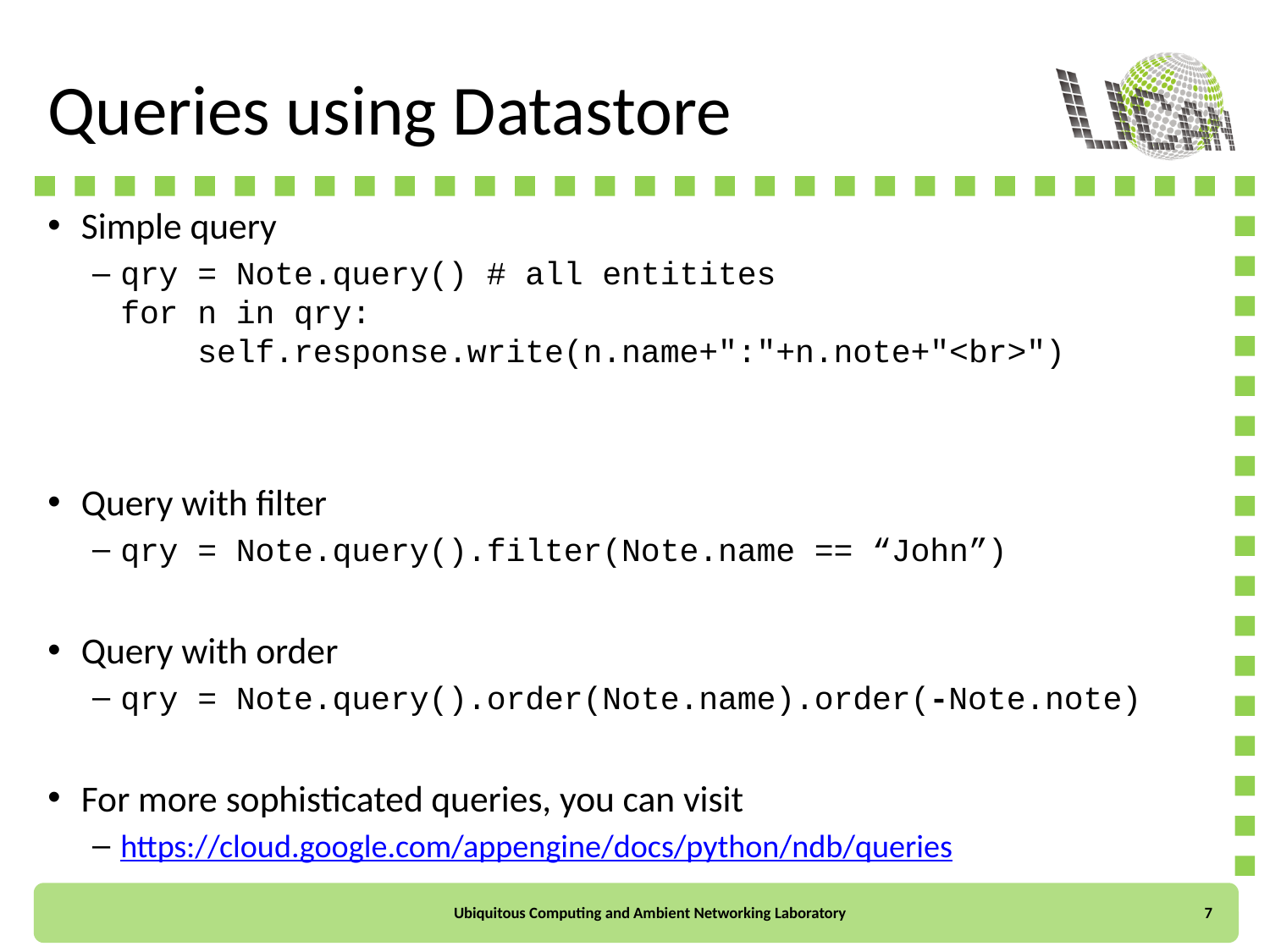

# Queries using Datastore
Simple query
qry = Note.query() # all entitites
for n in qry:
    self.response.write(n.name+":"+n.note+"<br>")

Query with filter
qry = Note.query().filter(Note.name == “John”)

Query with order
qry = Note.query().order(Note.name).order(-Note.note)

For more sophisticated queries, you can visit
https://cloud.google.com/appengine/docs/python/ndb/queries
7
Ubiquitous Computing and Ambient Networking Laboratory